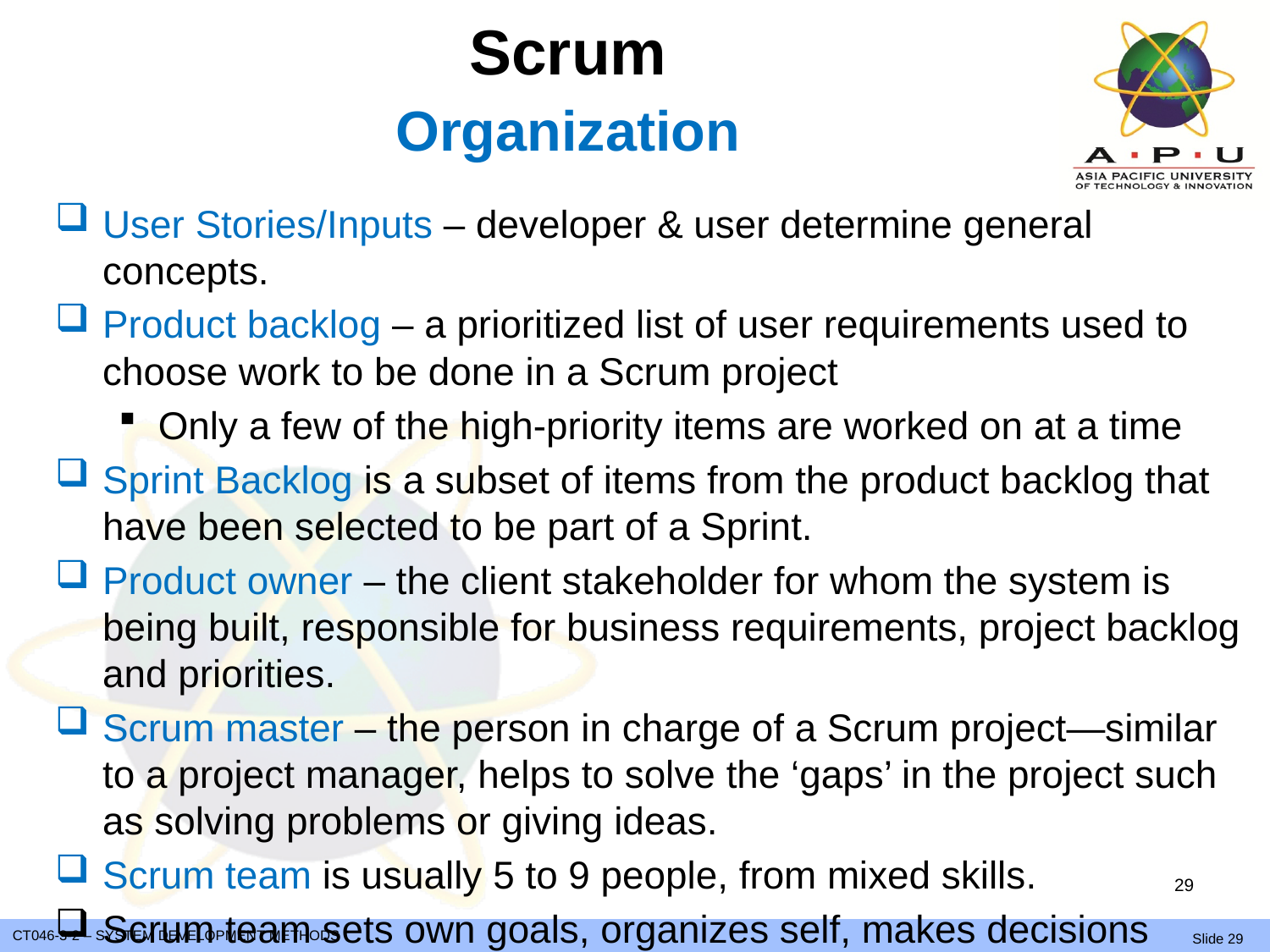

# Scrum Organization
User Stories/Inputs – developer & user determine general concepts.
Product backlog – a prioritized list of user requirements used to choose work to be done in a Scrum project
Only a few of the high-priority items are worked on at a time
Sprint Backlog is a subset of items from the product backlog that have been selected to be part of a Sprint.
Product owner – the client stakeholder for whom the system is being built, responsible for business requirements, project backlog and priorities.
Scrum master – the person in charge of a Scrum project—similar to a project manager, helps to solve the ‘gaps’ in the project such as solving problems or giving ideas.
Scrum team is usually 5 to 9 people, from mixed skills.
Scrum team sets own goals, organizes self, makes decisions

29